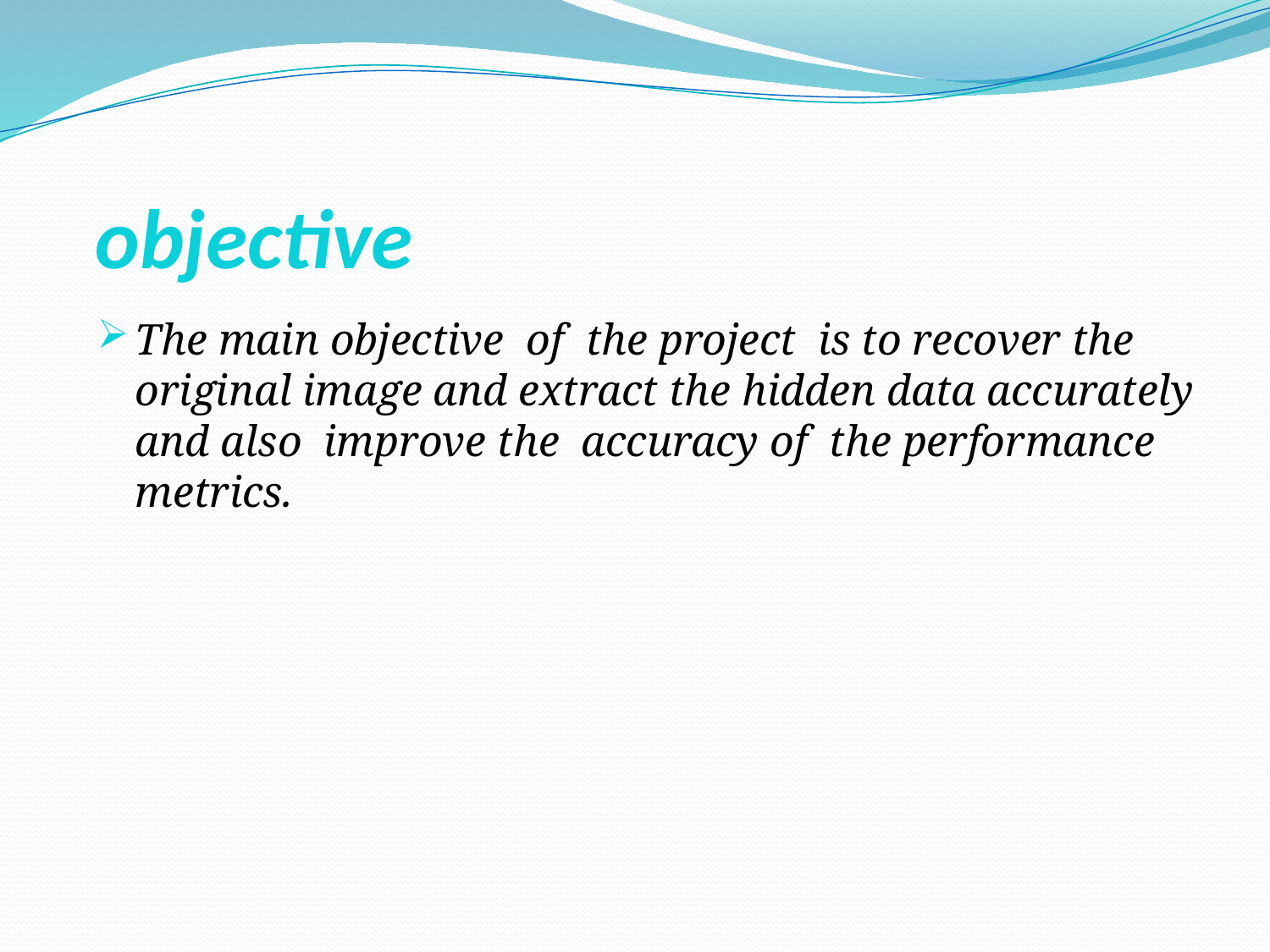

# objective
The main objective  of  the project  is to recover the original image and extract the hidden data accurately  and also  improve the  accuracy of  the performance metrics.